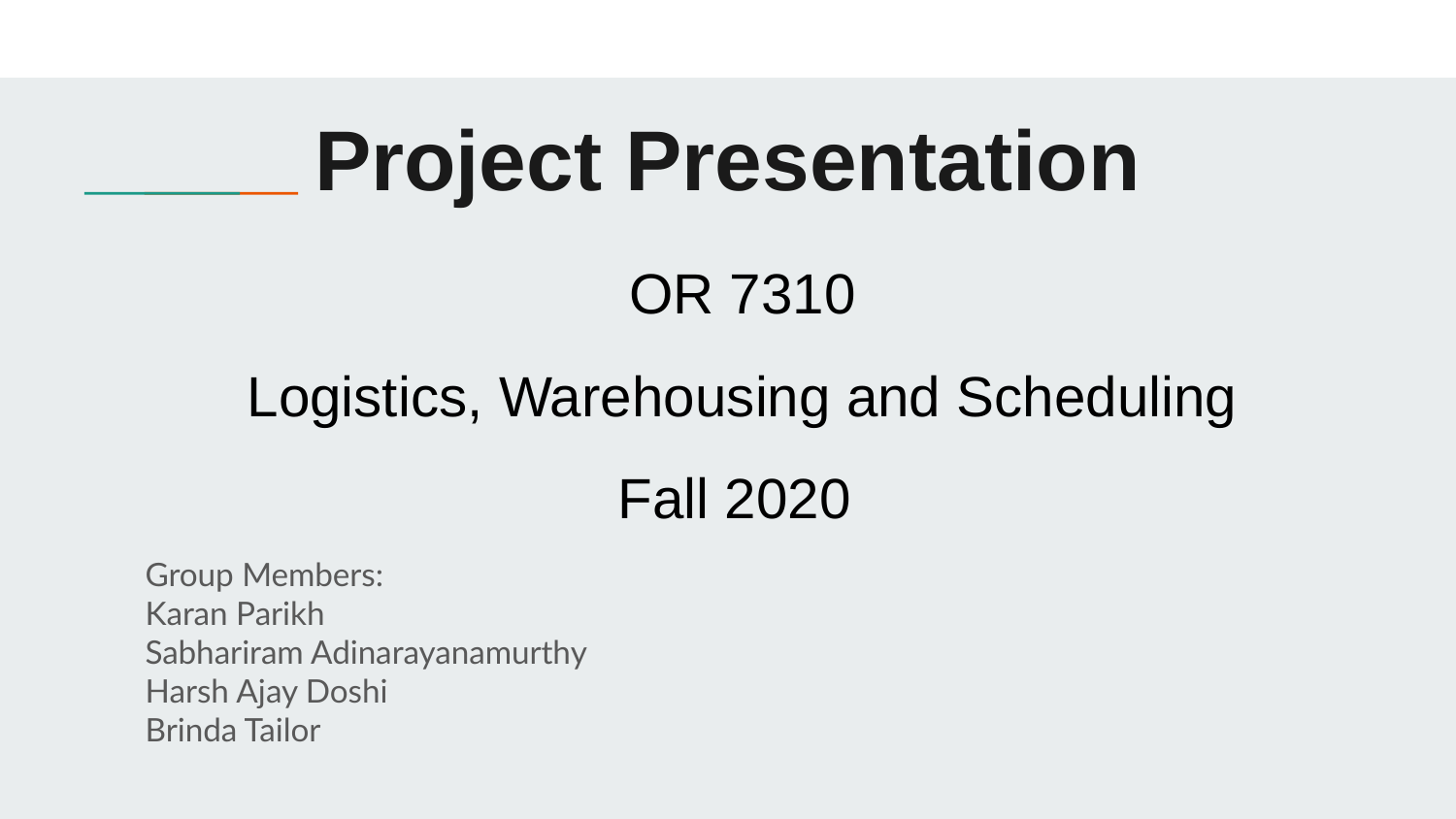

# Project Presentation

OR 7310
Logistics, Warehousing and Scheduling
Fall 2020
Group Members:
Karan Parikh
Sabhariram Adinarayanamurthy
Harsh Ajay Doshi
Brinda Tailor